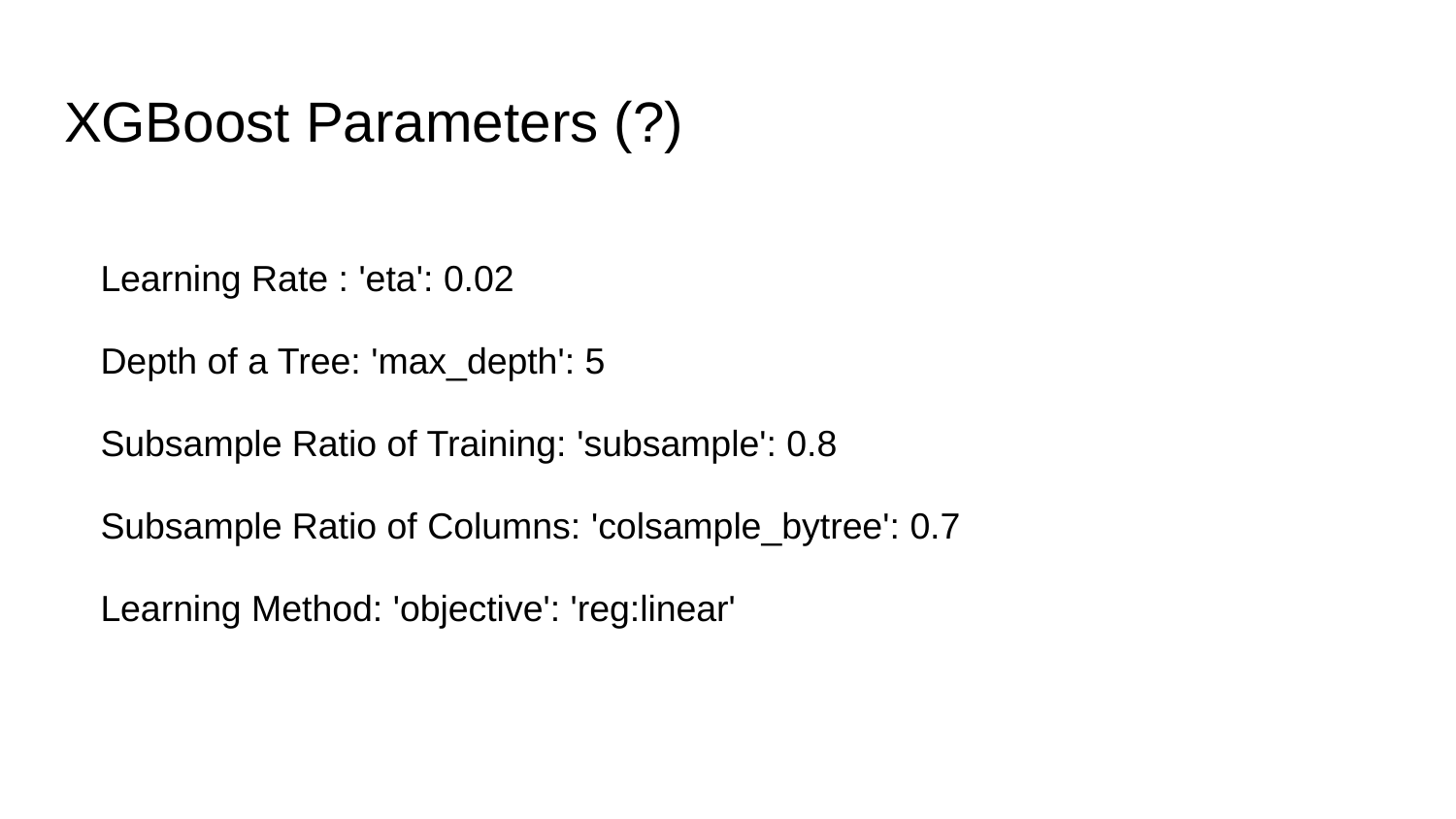

# XGBoost Parameters (?)
Learning Rate : 'eta': 0.02
Depth of a Tree: 'max_depth': 5
Subsample Ratio of Training: 'subsample': 0.8
Subsample Ratio of Columns: 'colsample_bytree': 0.7
Learning Method: 'objective': 'reg:linear'